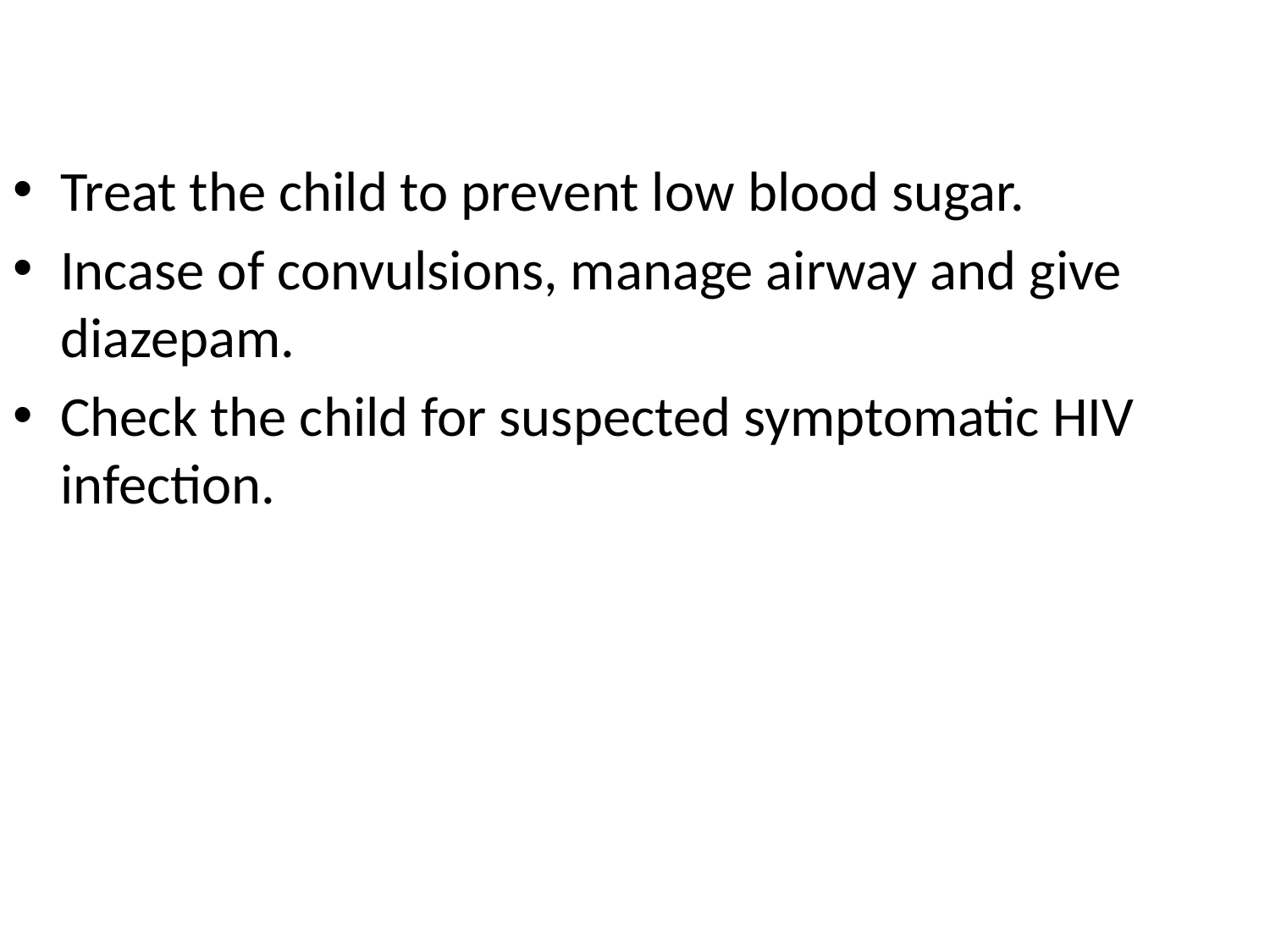

#
Treat the child to prevent low blood sugar.
Incase of convulsions, manage airway and give diazepam.
Check the child for suspected symptomatic HIV infection.